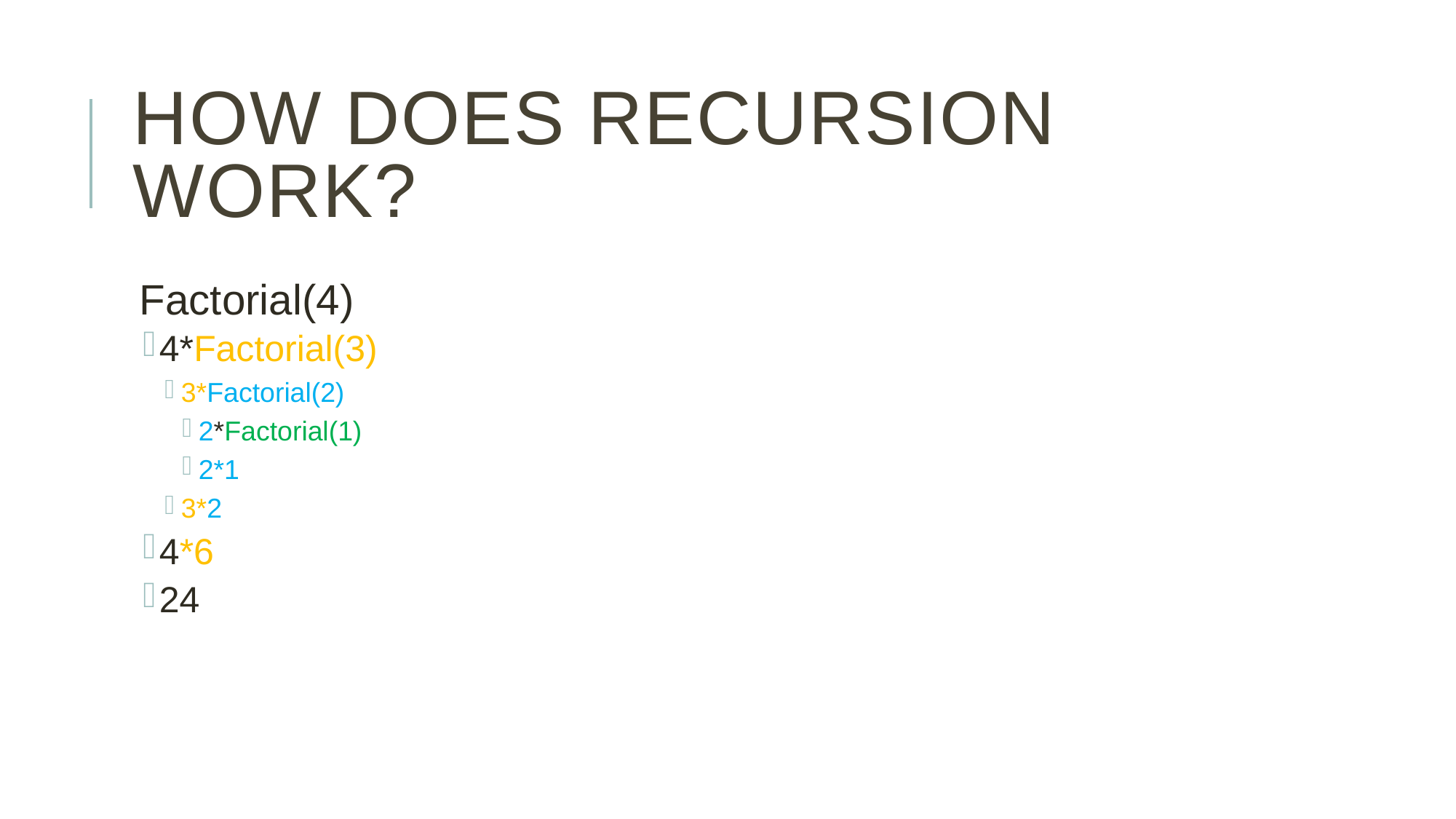

# How does recursion work?
Factorial(4)
4*Factorial(3)
3*Factorial(2)
2*Factorial(1)
2*1
3*2
4*6
24